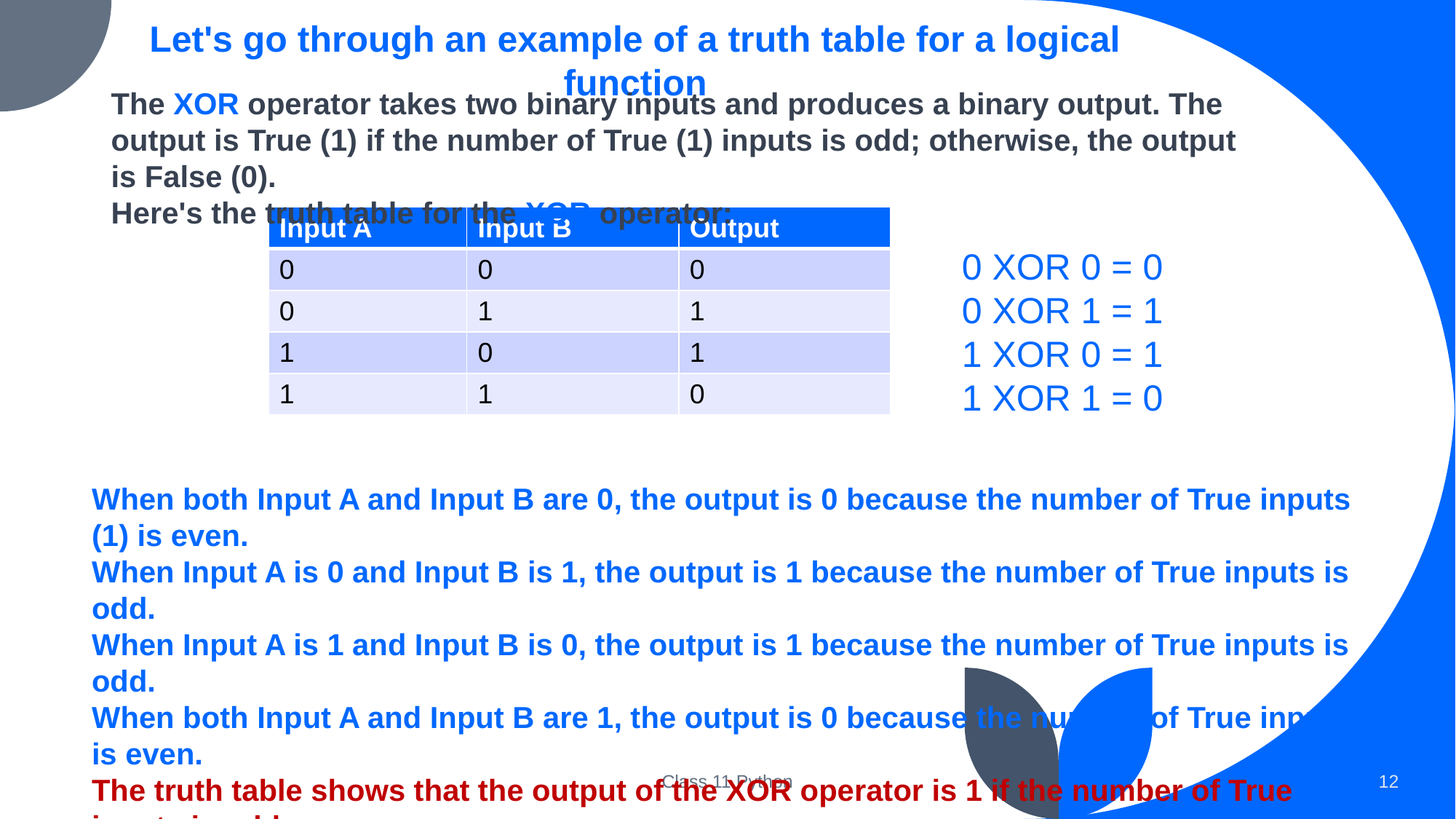

Let's go through an example of a truth table for a logical function
The XOR operator takes two binary inputs and produces a binary output. The output is True (1) if the number of True (1) inputs is odd; otherwise, the output is False (0).
Here's the truth table for the XOR operator:
| Input A | Input B | Output |
| --- | --- | --- |
| 0 | 0 | 0 |
| 0 | 1 | 1 |
| 1 | 0 | 1 |
| 1 | 1 | 0 |
0 XOR 0 = 0
0 XOR 1 = 1
1 XOR 0 = 1
1 XOR 1 = 0
When both Input A and Input B are 0, the output is 0 because the number of True inputs (1) is even.
When Input A is 0 and Input B is 1, the output is 1 because the number of True inputs is odd.
When Input A is 1 and Input B is 0, the output is 1 because the number of True inputs is odd.
When both Input A and Input B are 1, the output is 0 because the number of True inputs is even.
The truth table shows that the output of the XOR operator is 1 if the number of True inputs is odd.
Class 11 Python
12